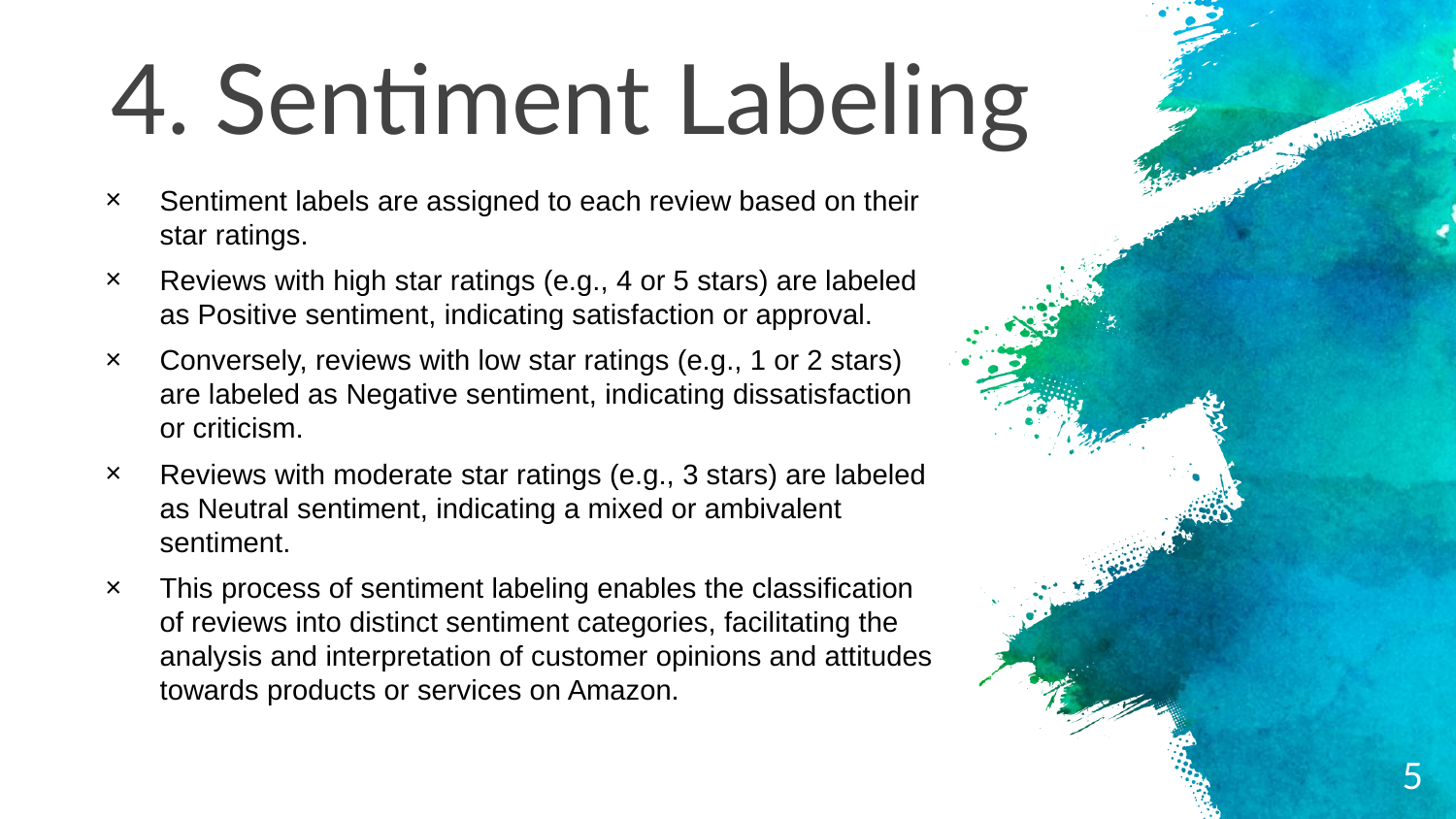

# 4. Sentiment Labeling
Sentiment labels are assigned to each review based on their star ratings.
Reviews with high star ratings (e.g., 4 or 5 stars) are labeled as Positive sentiment, indicating satisfaction or approval.
Conversely, reviews with low star ratings (e.g., 1 or 2 stars) are labeled as Negative sentiment, indicating dissatisfaction or criticism.
Reviews with moderate star ratings (e.g., 3 stars) are labeled as Neutral sentiment, indicating a mixed or ambivalent sentiment.
This process of sentiment labeling enables the classification of reviews into distinct sentiment categories, facilitating the analysis and interpretation of customer opinions and attitudes towards products or services on Amazon.
5